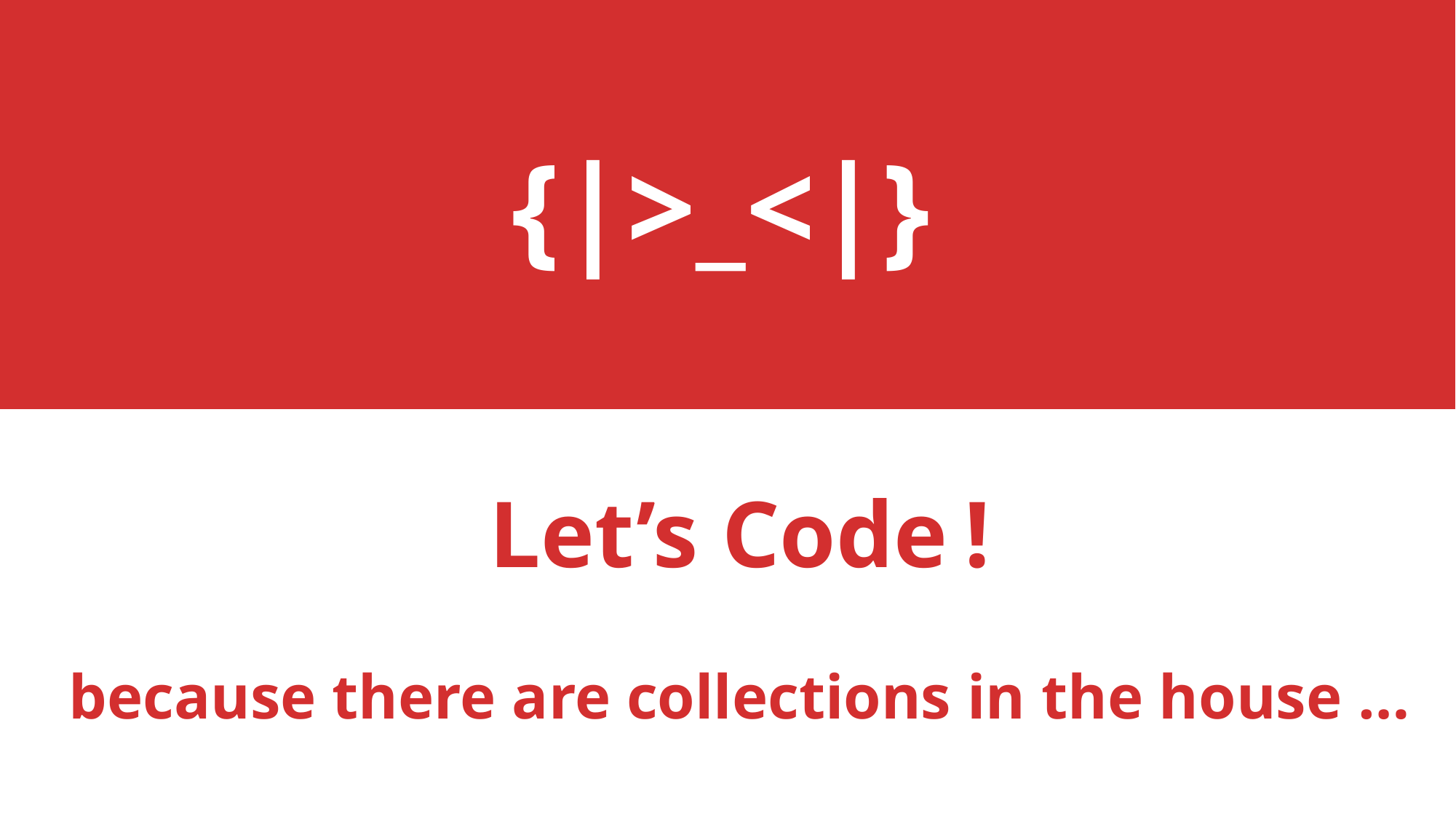

{|>_<|}
Let’s Code !

because there are collections in the house …